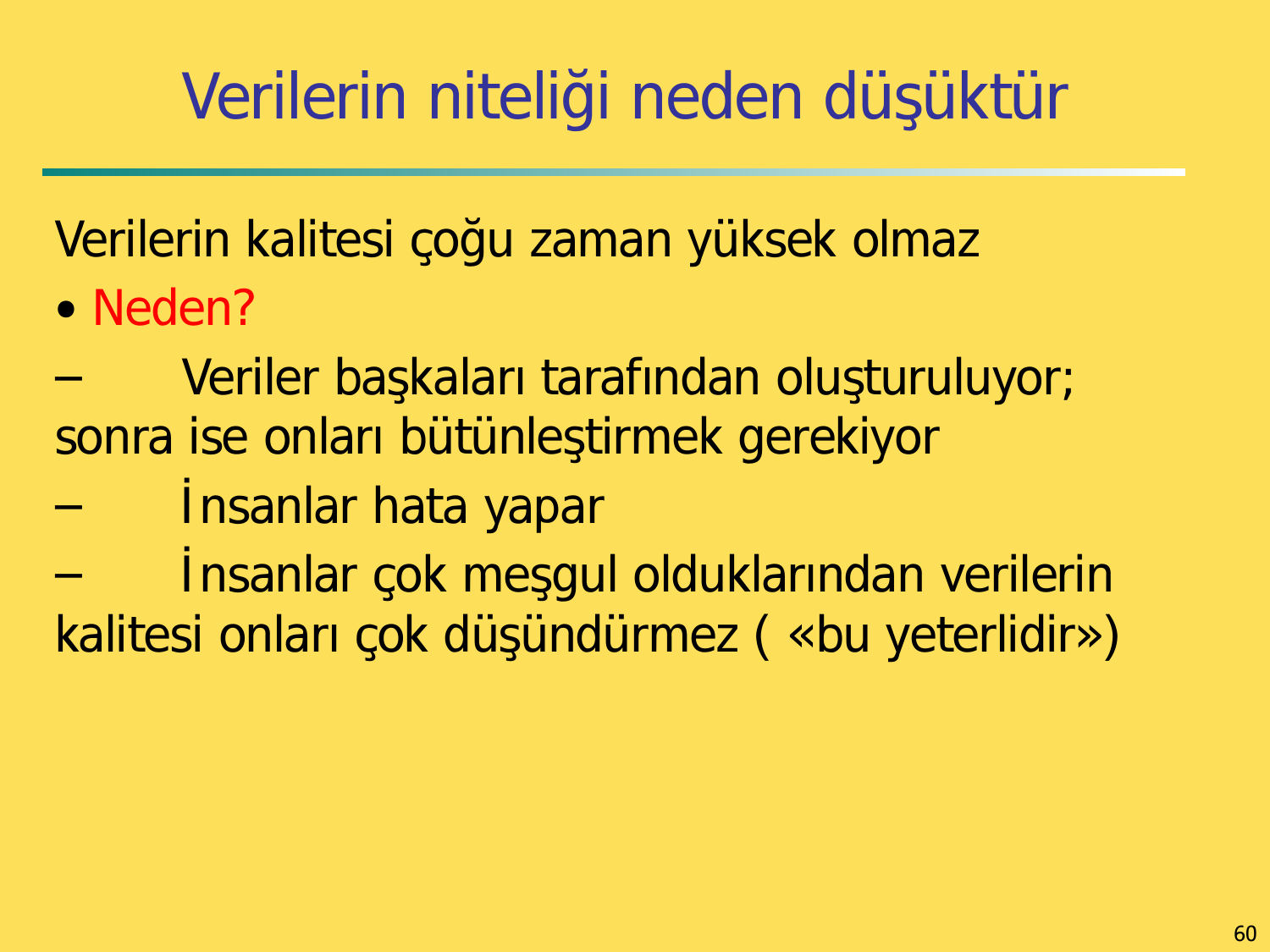

# Verilerin niteliği neden düşüktür
Verilerin kalitesi çoğu zaman yüksek olmaz
• Neden?
– 	Veriler başkaları tarafından oluşturuluyor; sonra ise onları bütünleştirmek gerekiyor
– 	İnsanlar hata yapar
– 	İnsanlar çok meşgul olduklarından verilerin kalitesi onları çok düşündürmez ( «bu yeterlidir»)
60